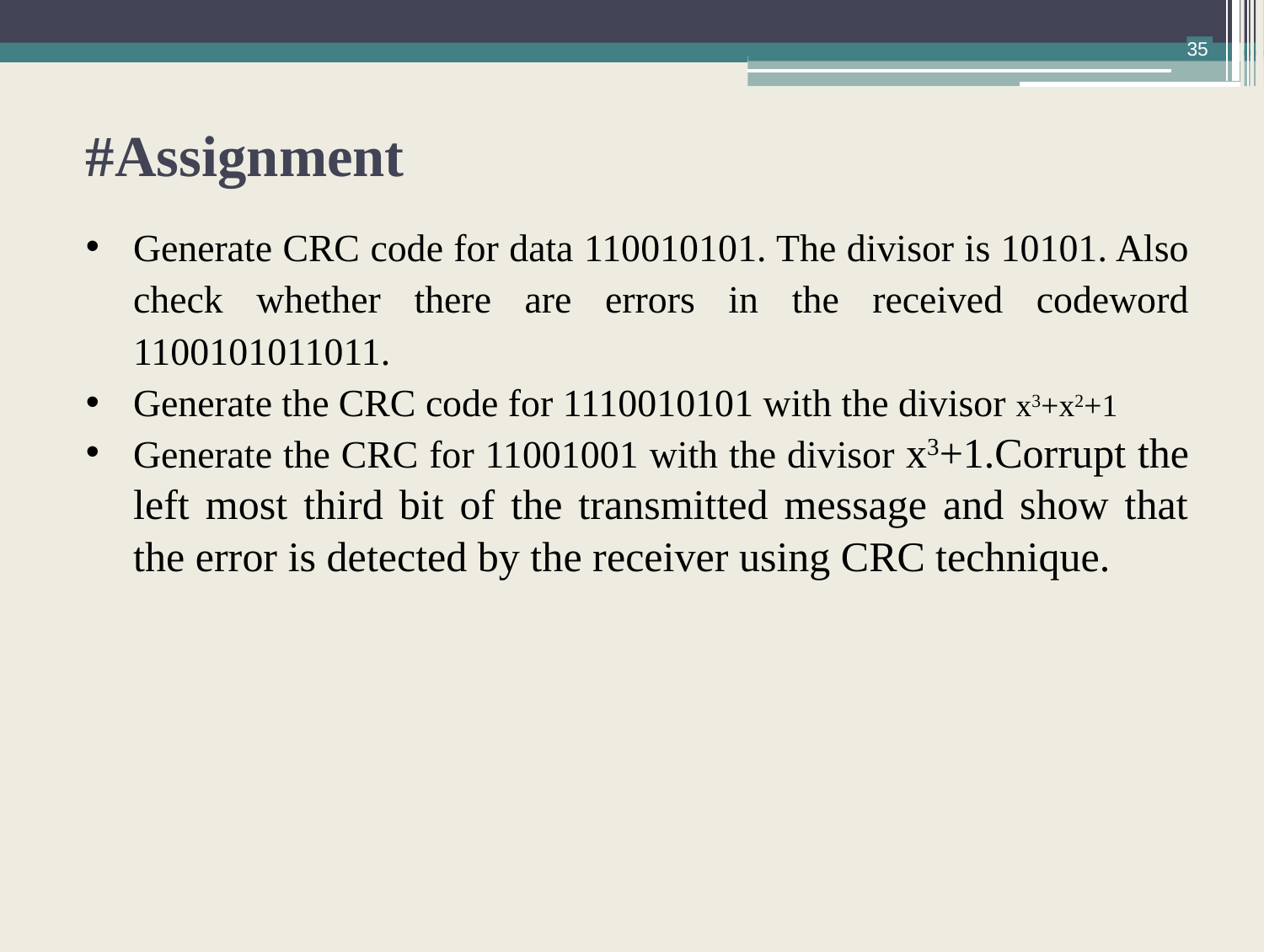

35
#Assignment
Generate CRC code for data 110010101. The divisor is 10101. Also check whether there are errors in the received codeword 1100101011011.
Generate the CRC code for 1110010101 with the divisor x3+x2+1
Generate the CRC for 11001001 with the divisor x3+1.Corrupt the left most third bit of the transmitted message and show that the error is detected by the receiver using CRC technique.